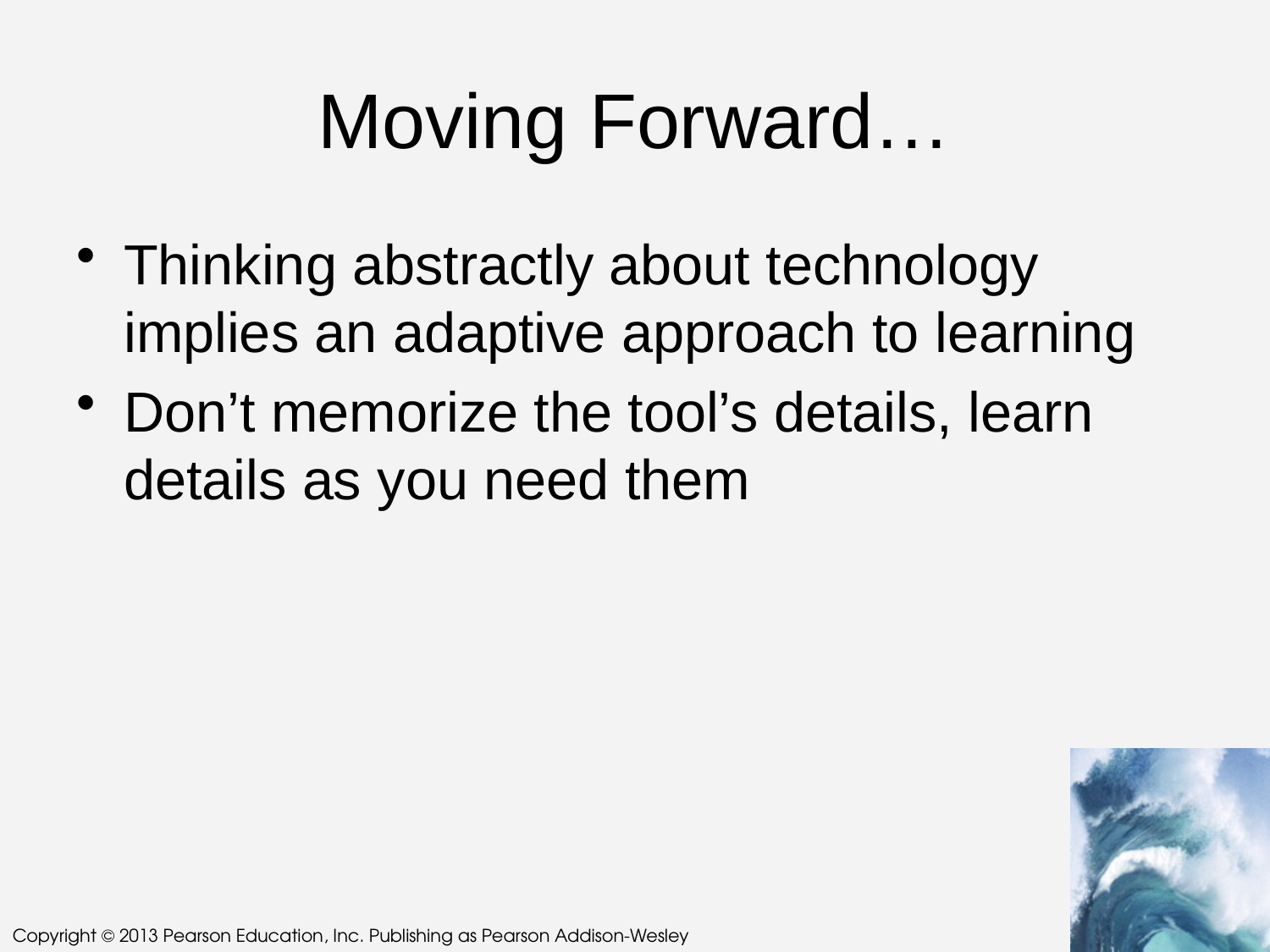

# Moving Forward…
Thinking abstractly about technology implies an adaptive approach to learning
Don’t memorize the tool’s details, learn details as you need them